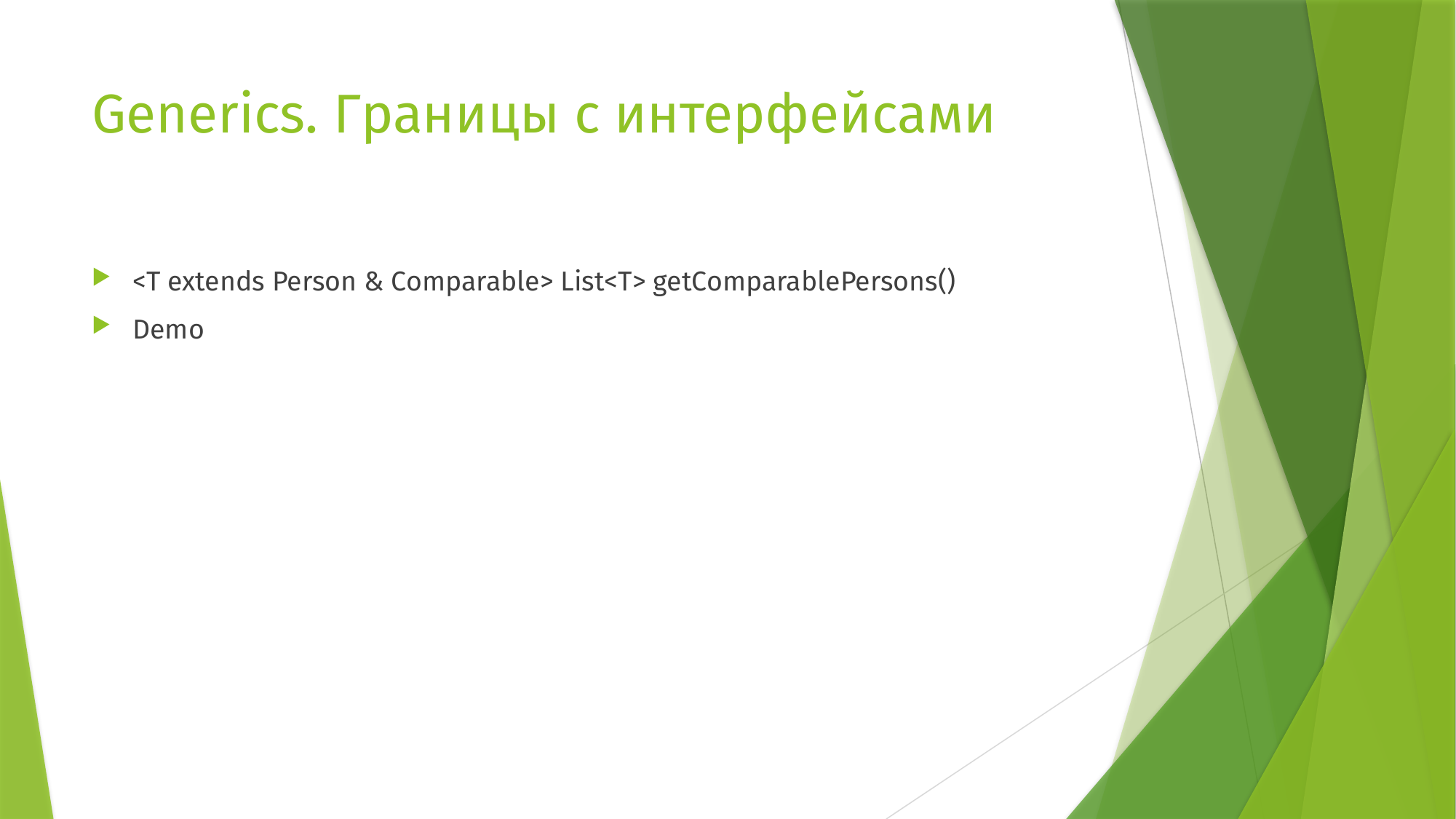

# Generics. Границы с интерфейсами
<T extends Person & Comparable> List<T> getComparablePersons()
Demo